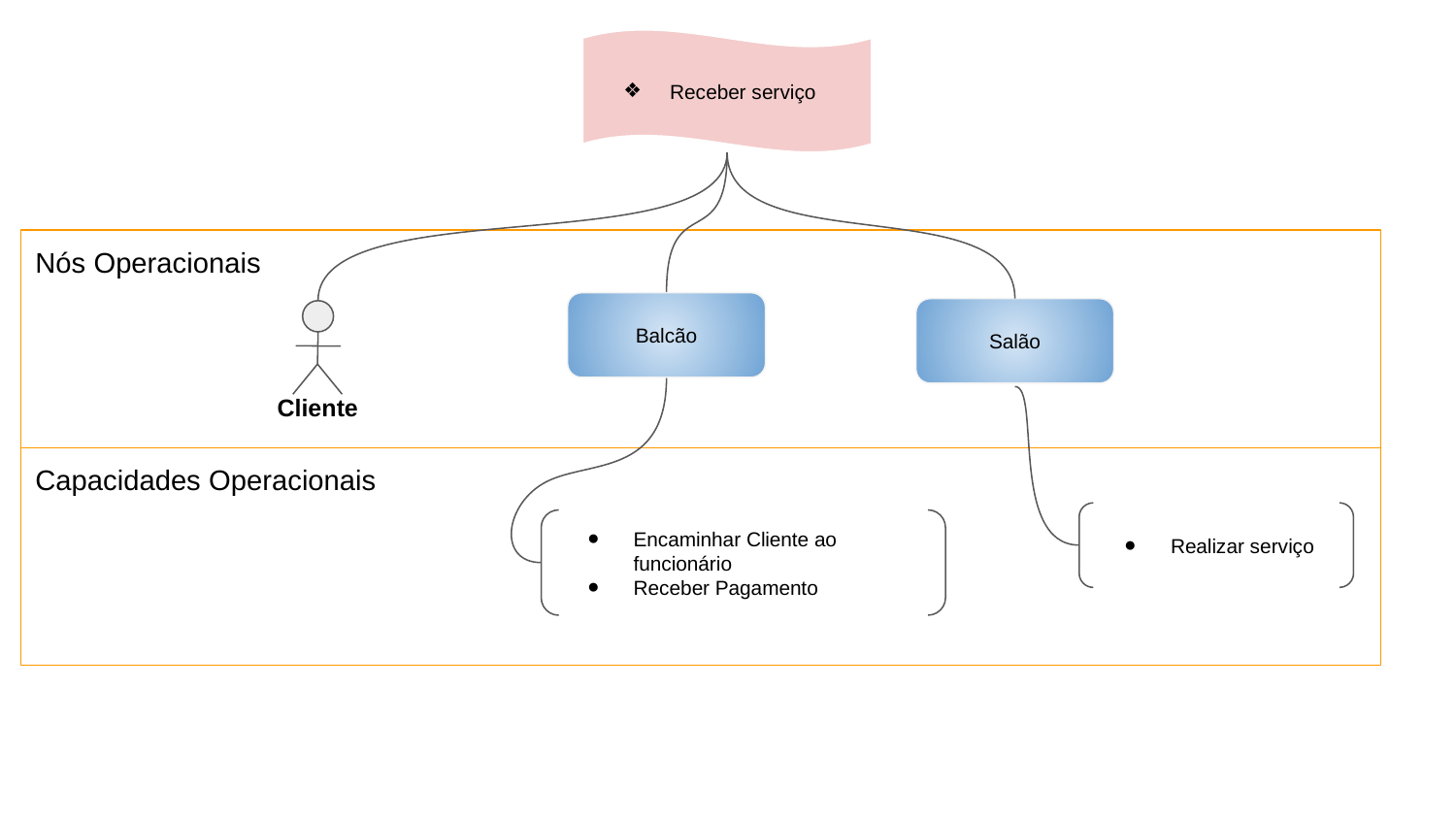

Receber serviço
Nós Operacionais
Balcão
Salão

Cliente
Capacidades Operacionais
Realizar serviço
Encaminhar Cliente ao funcionário
Receber Pagamento